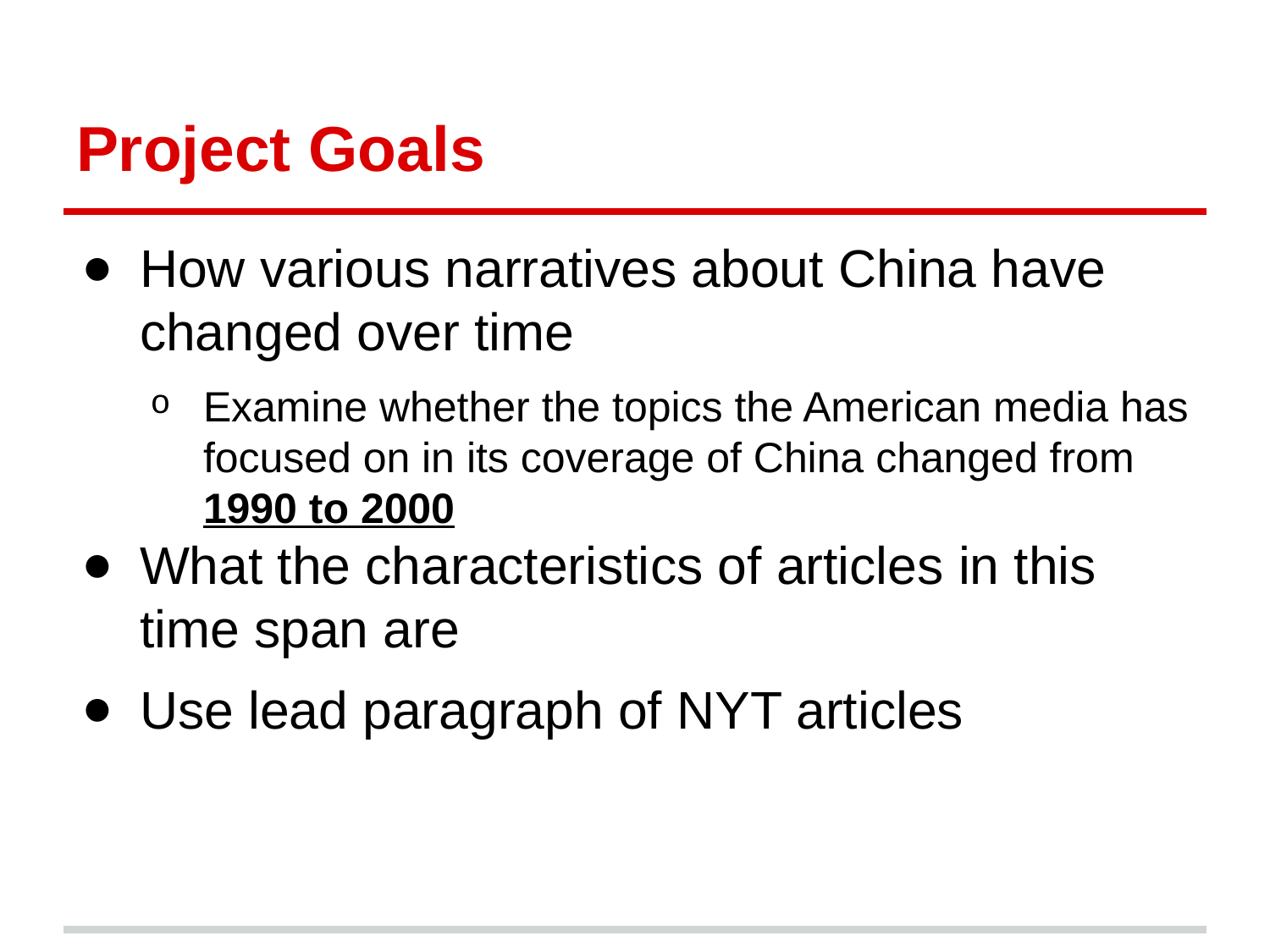

# Project Goals
How various narratives about China have changed over time
Examine whether the topics the American media has focused on in its coverage of China changed from 1990 to 2000
What the characteristics of articles in this time span are
Use lead paragraph of NYT articles